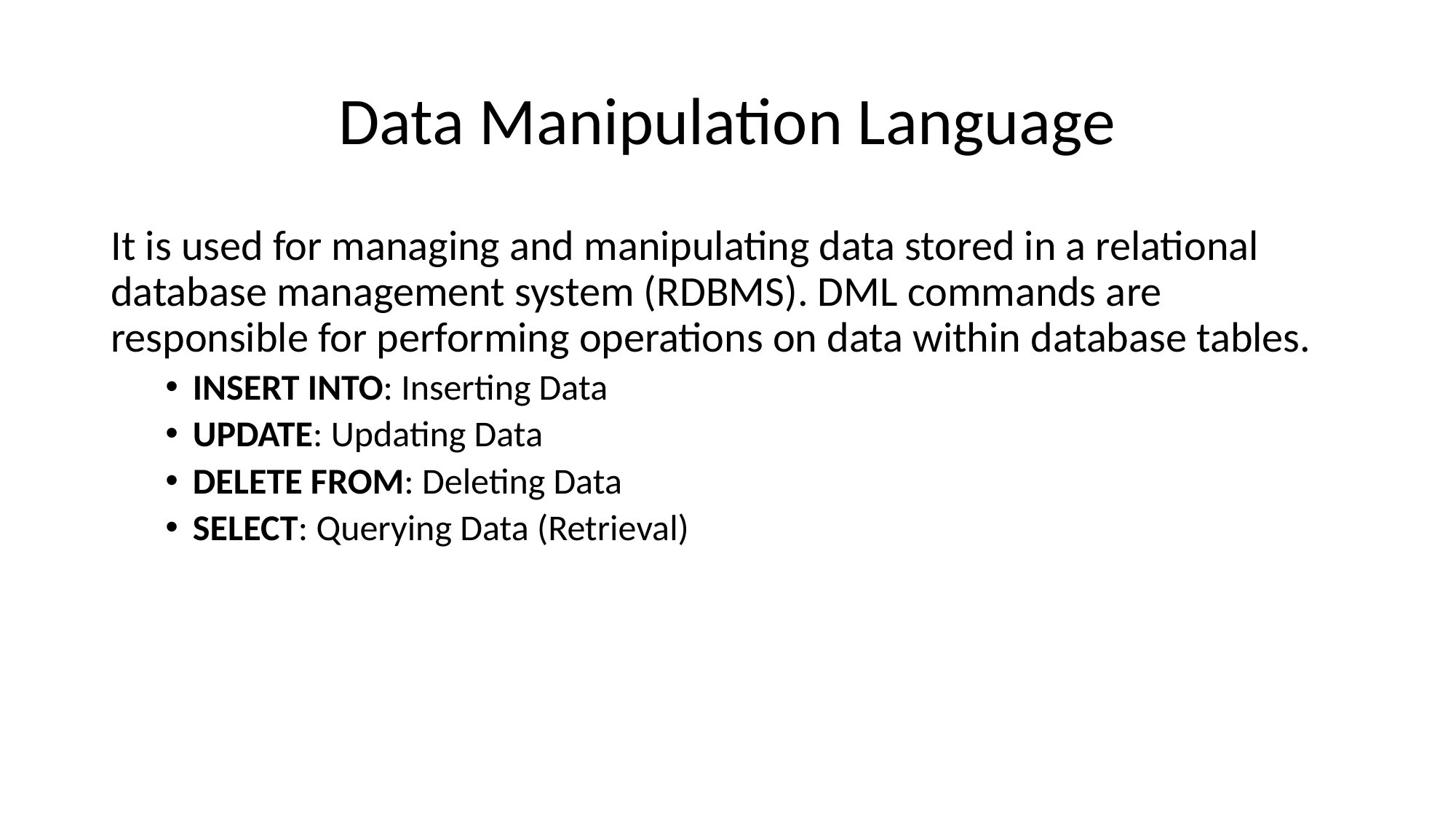

# Data Manipulation Language
It is used for managing and manipulating data stored in a relational database management system (RDBMS). DML commands are responsible for performing operations on data within database tables.
INSERT INTO: Inserting Data
UPDATE: Updating Data
DELETE FROM: Deleting Data
SELECT: Querying Data (Retrieval)